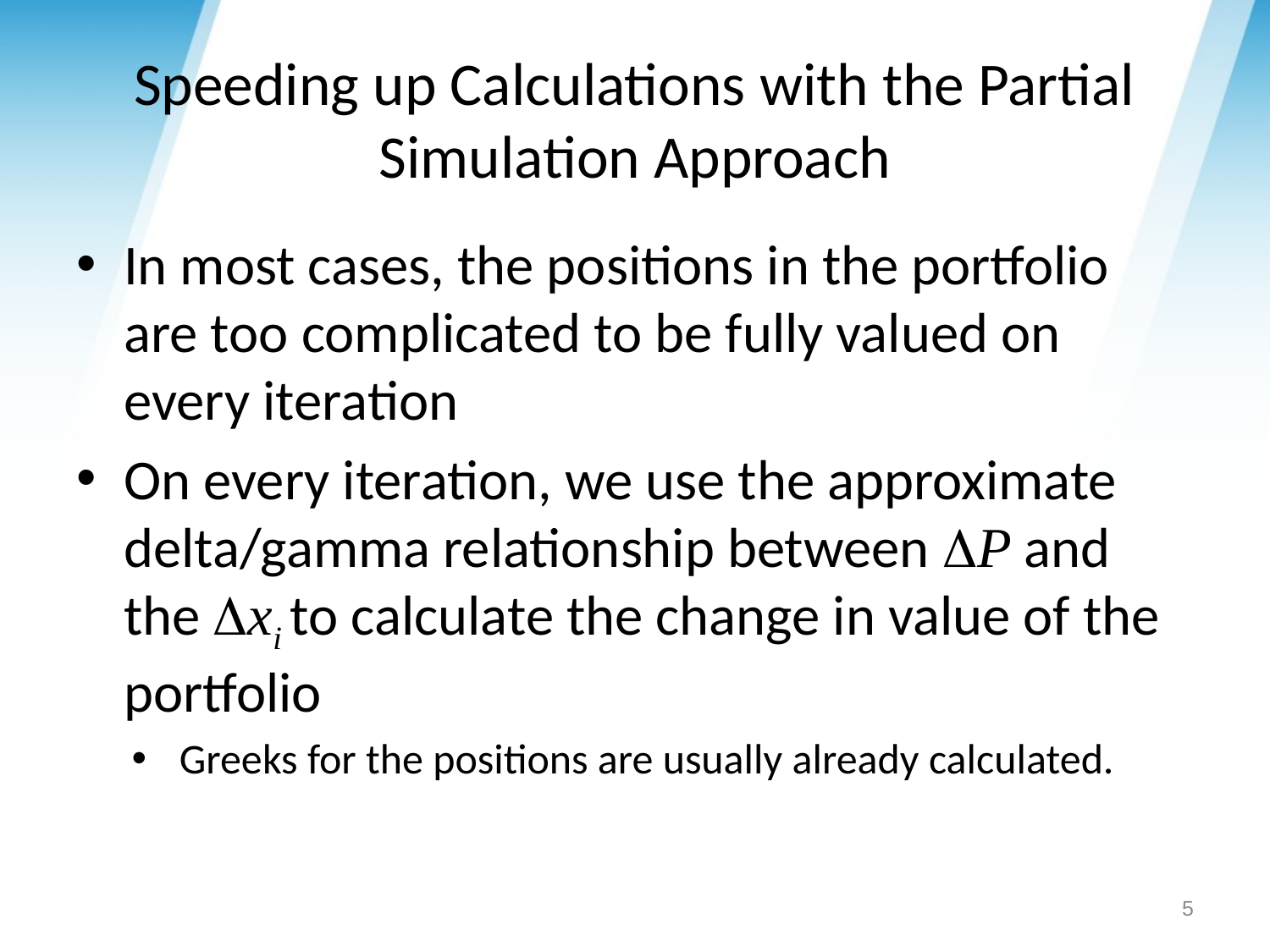

# Speeding up Calculations with the Partial Simulation Approach
In most cases, the positions in the portfolio are too complicated to be fully valued on every iteration
On every iteration, we use the approximate delta/gamma relationship between ΔP and the Δxi to calculate the change in value of the portfolio
Greeks for the positions are usually already calculated.

5